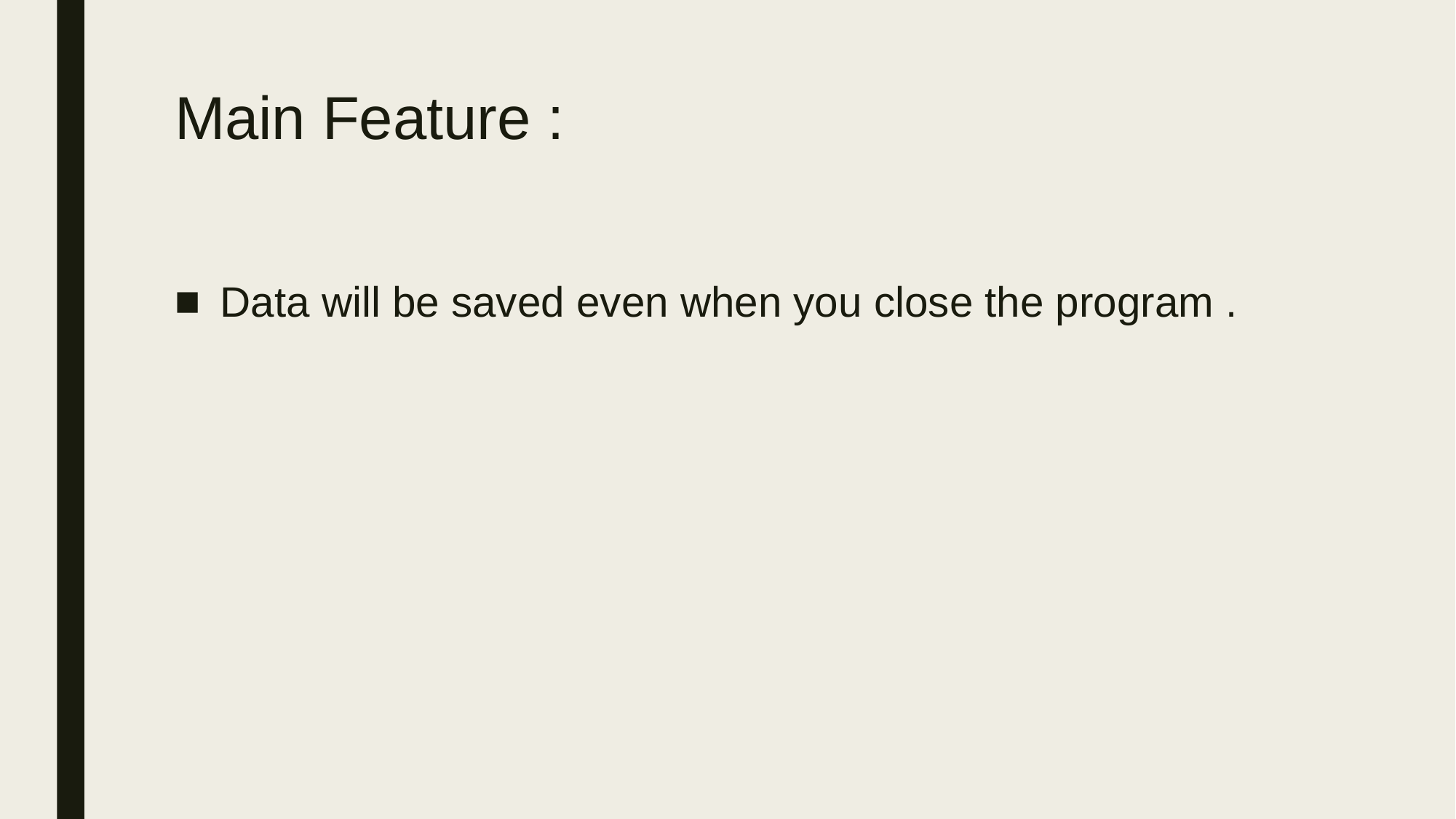

# Main Feature :
Data will be saved even when you close the program .